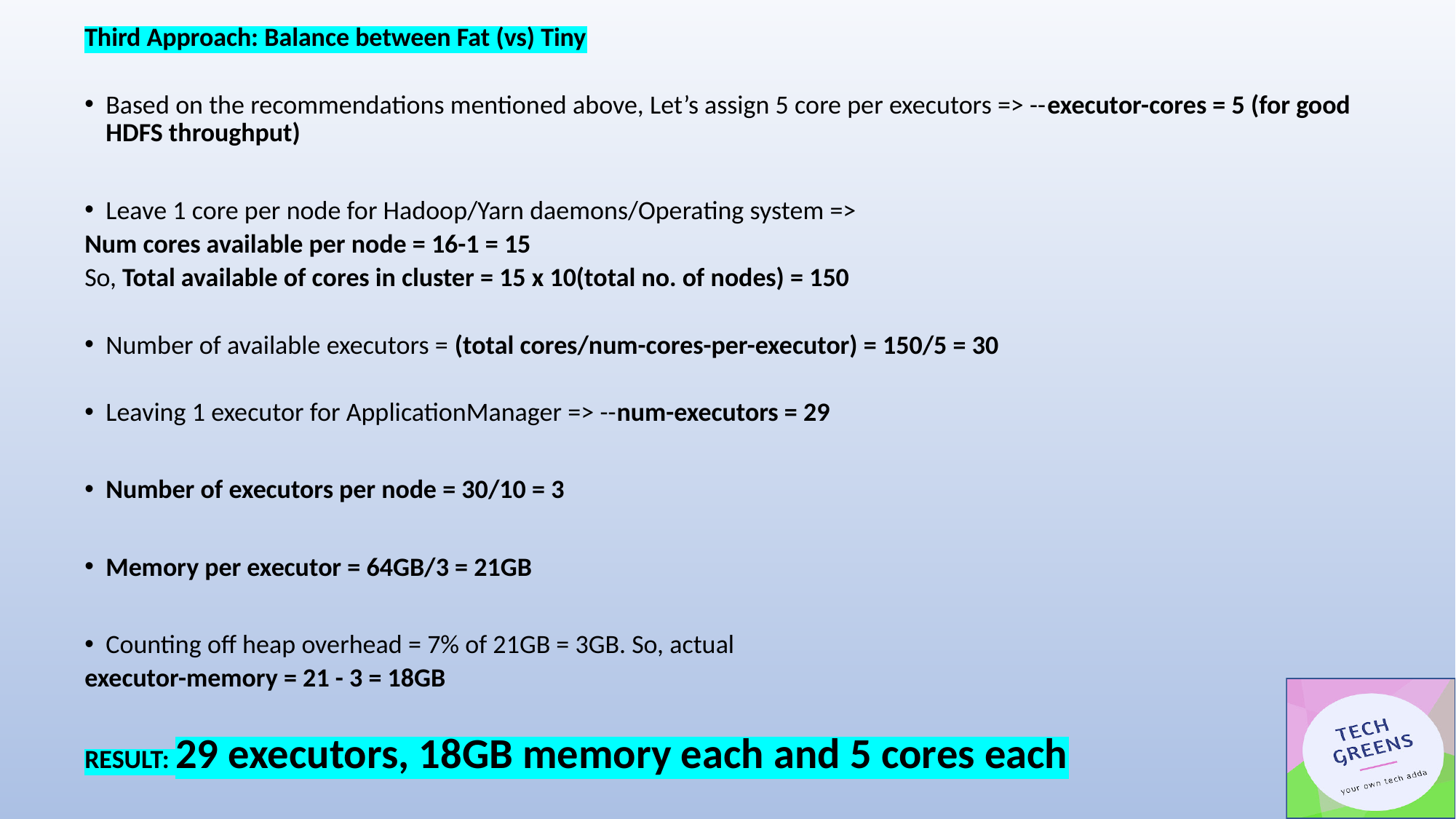

Third Approach: Balance between Fat (vs) Tiny

Based on the recommendations mentioned above, Let’s assign 5 core per executors => --executor-cores = 5 (for good HDFS throughput)

Leave 1 core per node for Hadoop/Yarn daemons/Operating system =>
	Num cores available per node = 16-1 = 15
So, Total available of cores in cluster = 15 x 10(total no. of nodes) = 150

Number of available executors = (total cores/num-cores-per-executor) = 150/5 = 30

Leaving 1 executor for ApplicationManager => --num-executors = 29

Number of executors per node = 30/10 = 3

Memory per executor = 64GB/3 = 21GB

Counting off heap overhead = 7% of 21GB = 3GB. So, actual
	executor-memory = 21 - 3 = 18GB

RESULT: 29 executors, 18GB memory each and 5 cores each